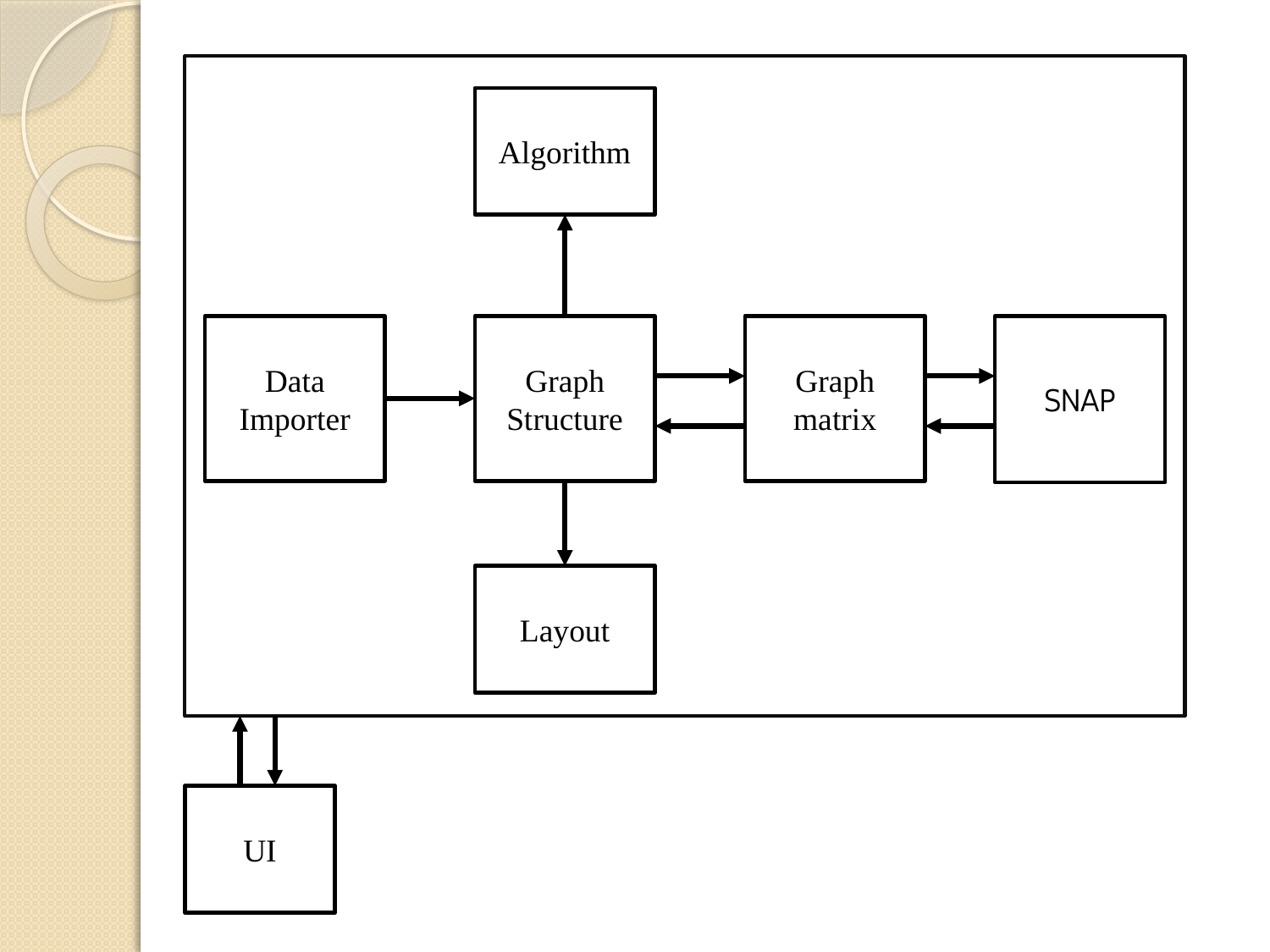

Algorithm

Data Importer

Graph
Structure

Graph
matrix

SNAP

Layout

UI